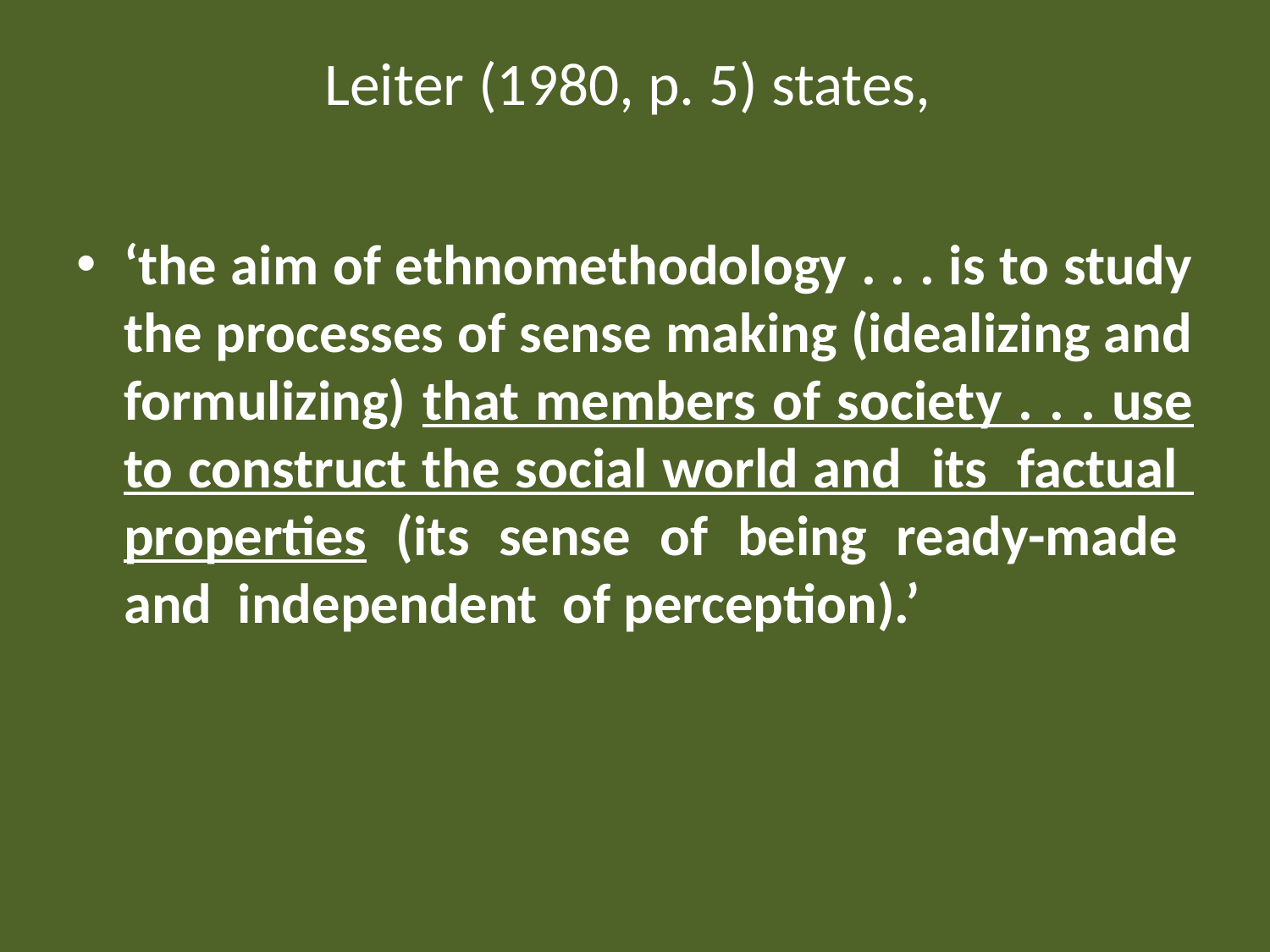

# Leiter (1980, p. 5) states,
‘the aim of ethnomethodology . . . is to study the processes of sense making (idealizing and formulizing) that members of society . . . use to construct the social world and  its  factual  properties  (its  sense  of  being  ready-made  and  independent  of perception).’